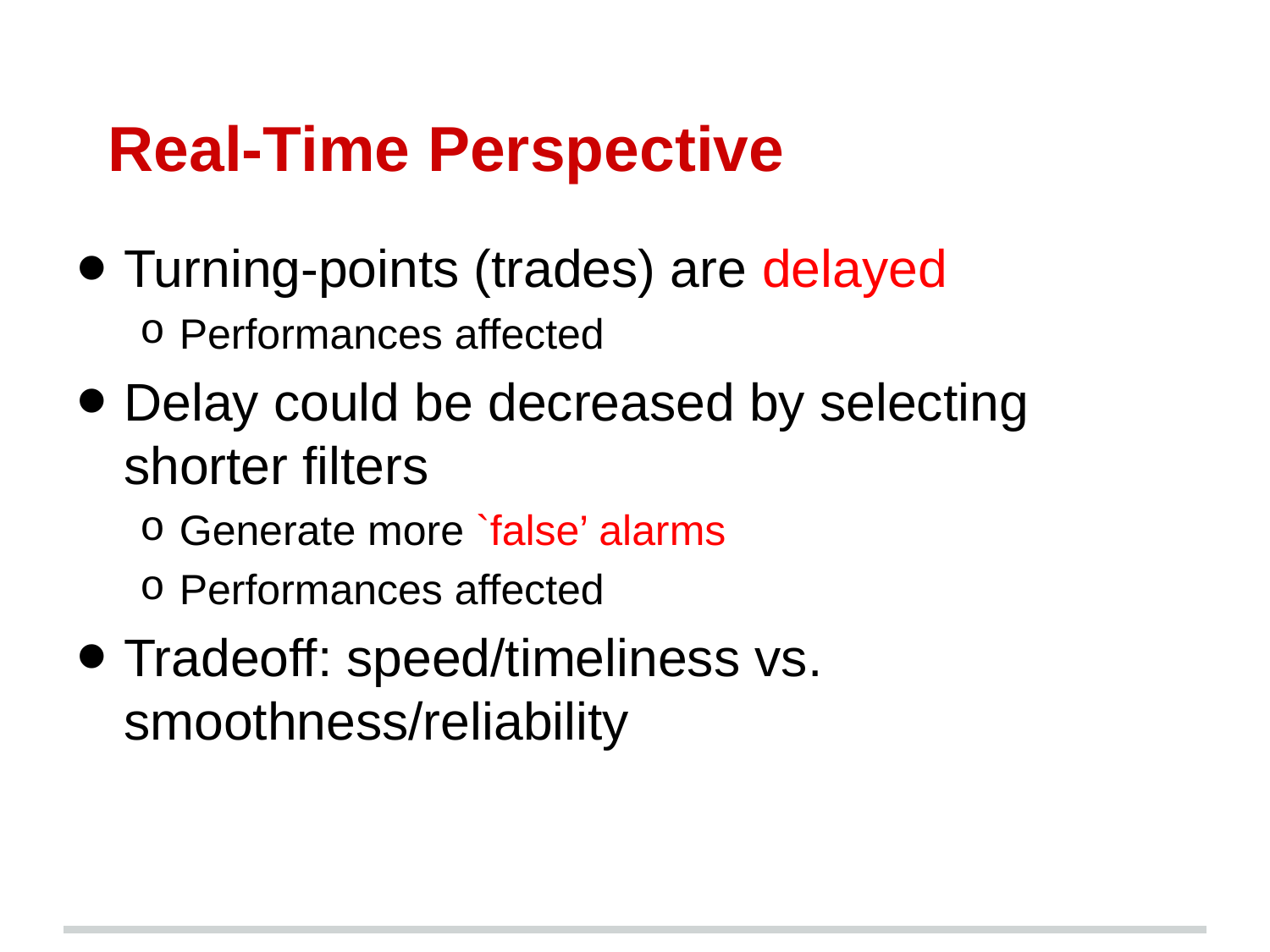

# Real-Time Perspective
Turning-points (trades) are delayed
Performances affected
Delay could be decreased by selecting shorter filters
Generate more `false’ alarms
Performances affected
Tradeoff: speed/timeliness vs. smoothness/reliability